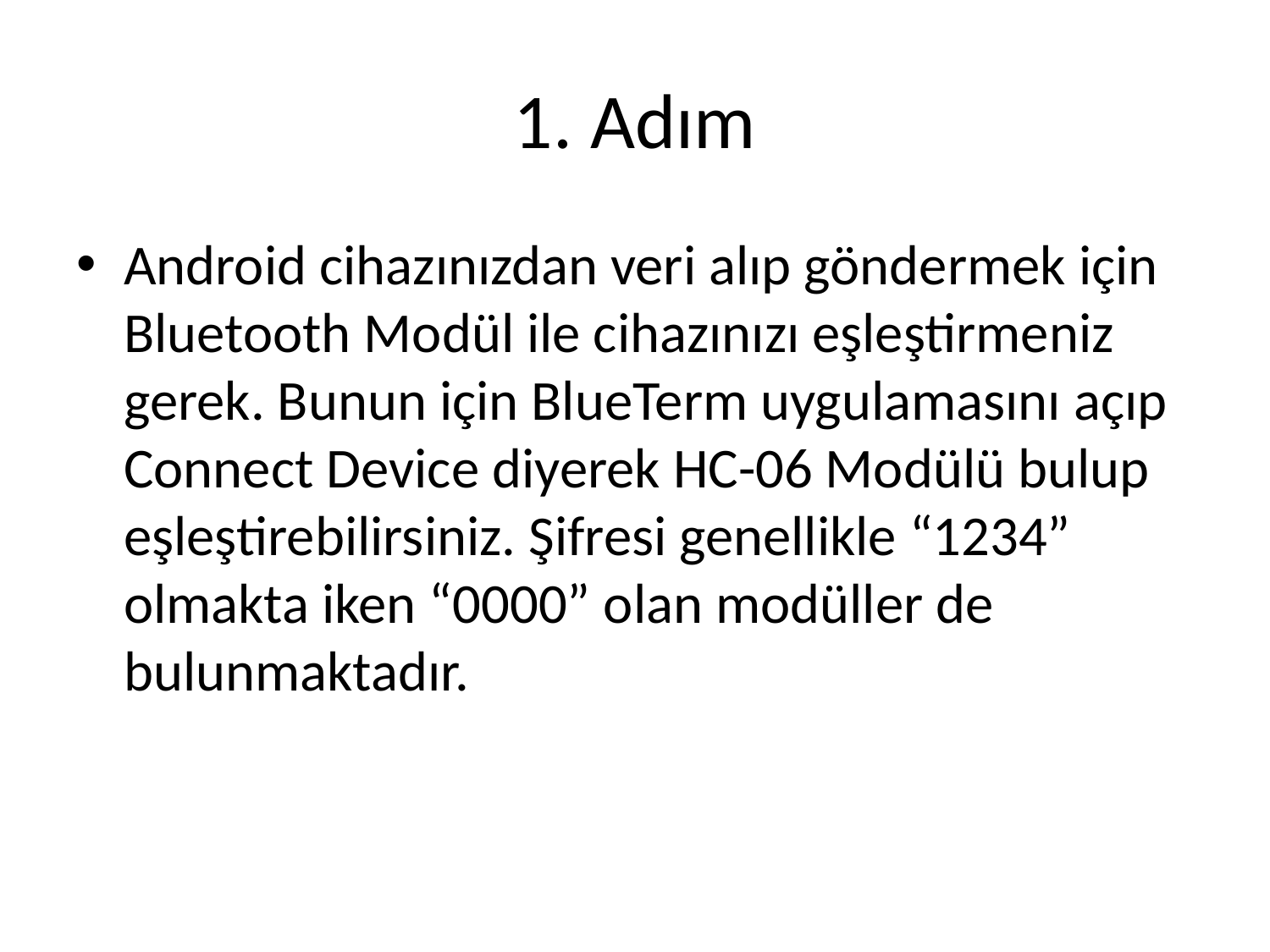

# 1. Adım
Android cihazınızdan veri alıp göndermek için Bluetooth Modül ile cihazınızı eşleştirmeniz gerek. Bunun için BlueTerm uygulamasını açıp Connect Device diyerek HC-06 Modülü bulup eşleştirebilirsiniz. Şifresi genellikle “1234” olmakta iken “0000” olan modüller de bulunmaktadır.